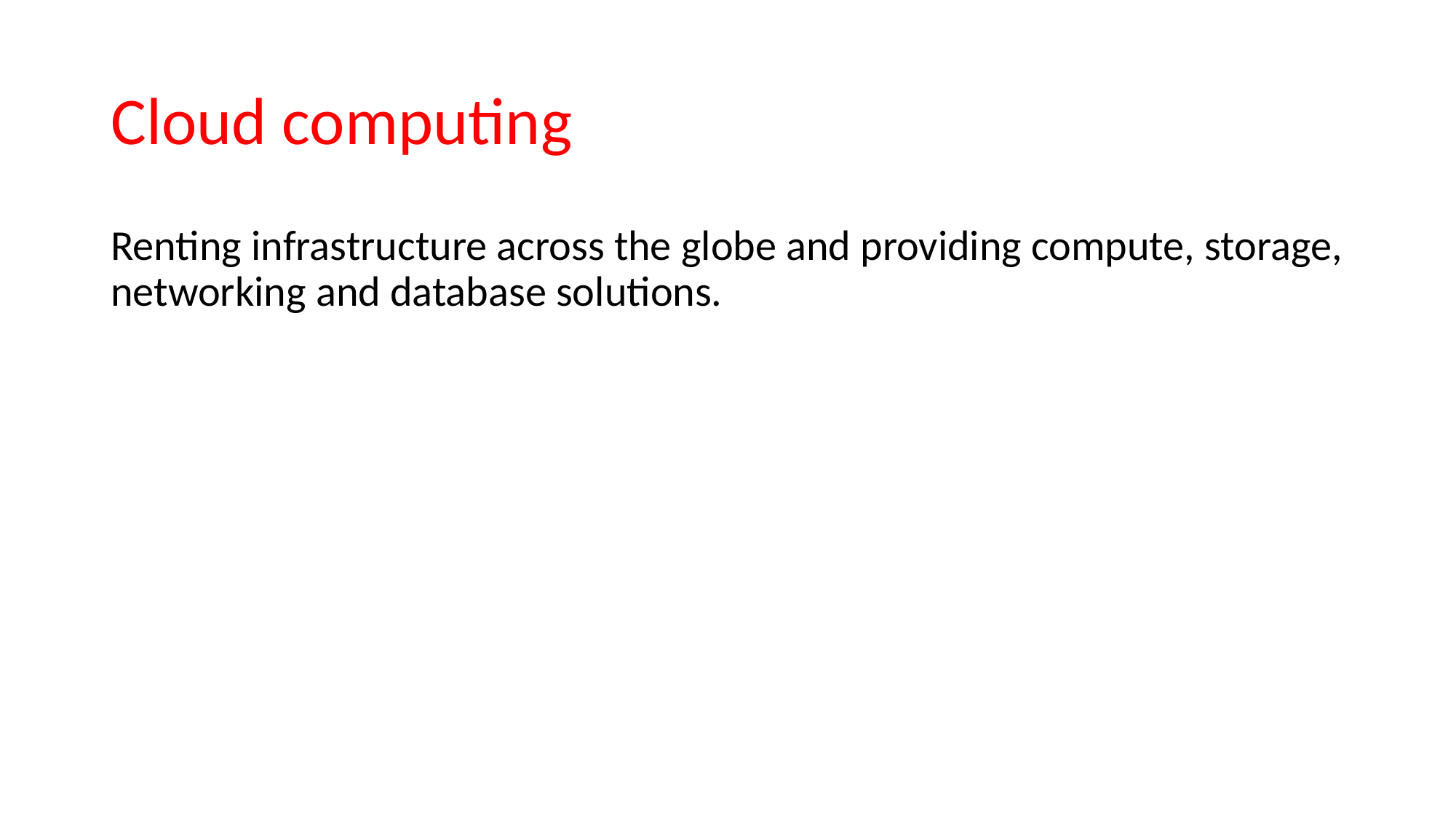

# Cloud computing
Renting infrastructure across the globe and providing compute, storage, networking and database solutions.